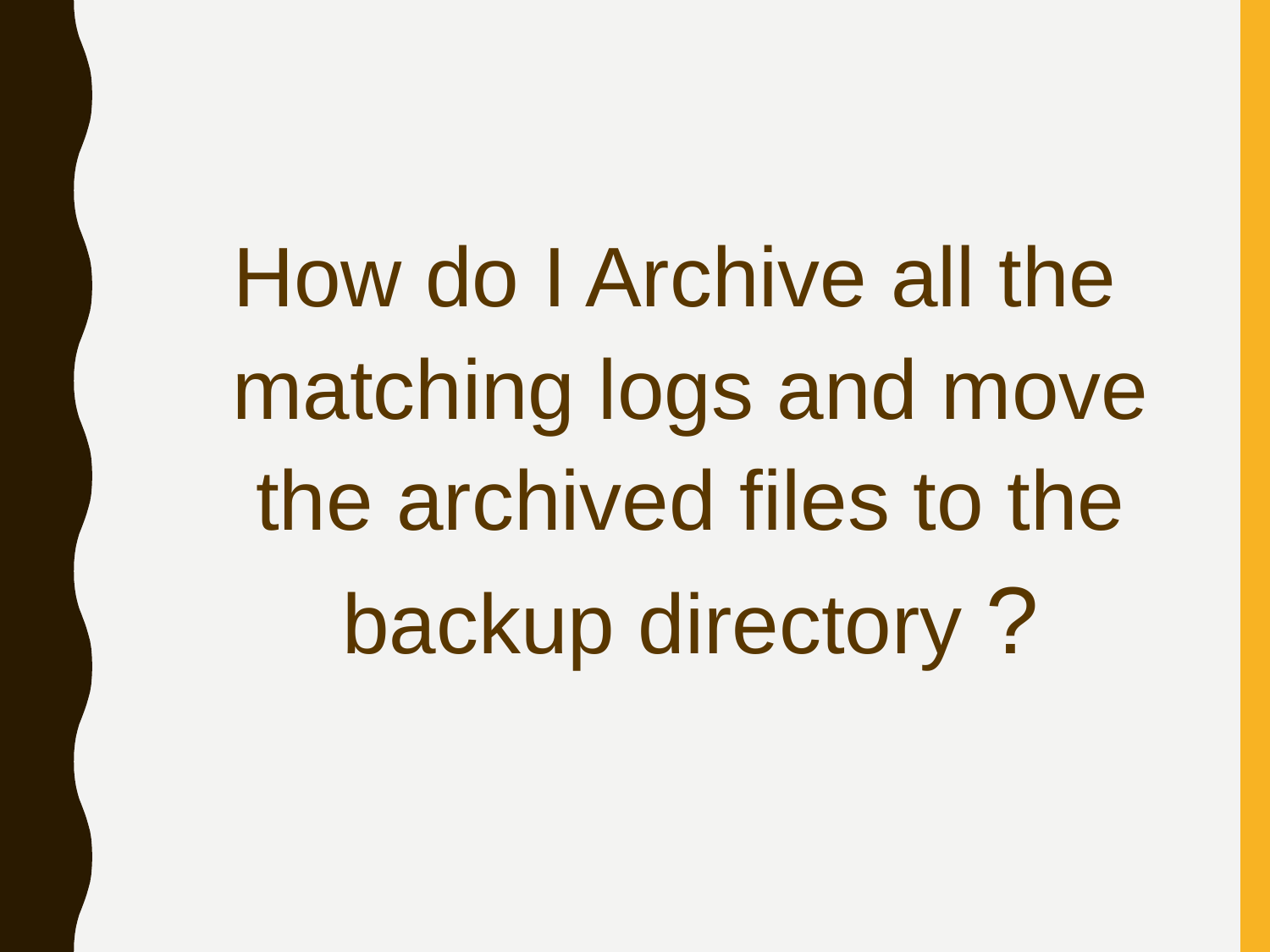

How do I Archive all the matching logs and move the archived files to the backup directory ?